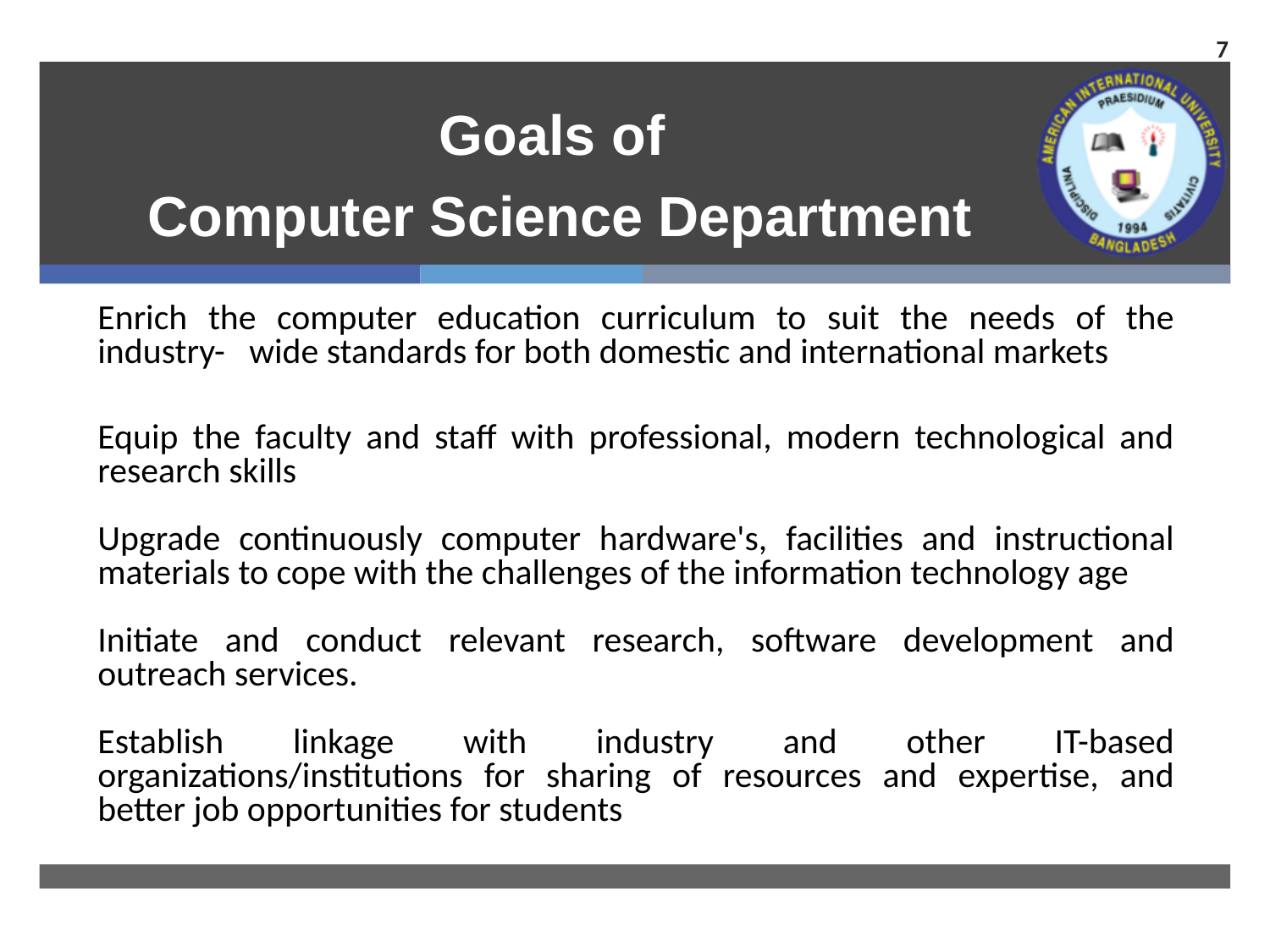

7
# Goals of Computer Science Department
Enrich the computer education curriculum to suit the needs of the industry-   wide standards for both domestic and international markets

Equip the faculty and staff with professional, modern technological and research skills

Upgrade continuously computer hardware's, facilities and instructional materials to cope with the challenges of the information technology age

Initiate and conduct relevant research, software development and outreach services.

Establish linkage with industry and other IT-based organizations/institutions for sharing of resources and expertise, and better job opportunities for students